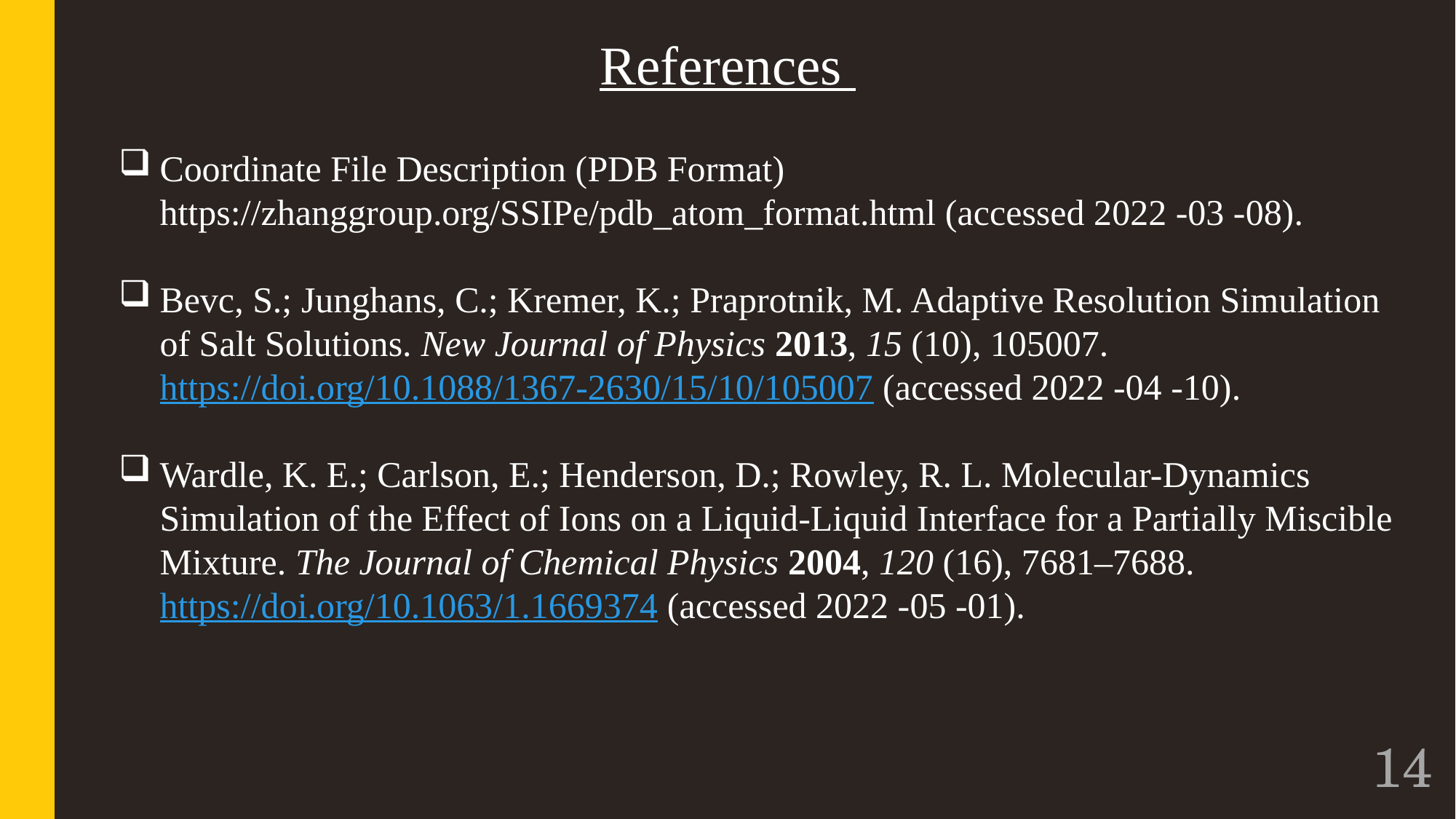

References
Coordinate File Description (PDB Format) https://zhanggroup.org/SSIPe/pdb_atom_format.html (accessed 2022 -03 -08).

Bevc, S.; Junghans, C.; Kremer, K.; Praprotnik, M. Adaptive Resolution Simulation of Salt Solutions. New Journal of Physics 2013, 15 (10), 105007. https://doi.org/10.1088/1367-2630/15/10/105007 (accessed 2022 -04 -10).

Wardle, K. E.; Carlson, E.; Henderson, D.; Rowley, R. L. Molecular-Dynamics Simulation of the Effect of Ions on a Liquid-Liquid Interface for a Partially Miscible Mixture. The Journal of Chemical Physics 2004, 120 (16), 7681–7688. https://doi.org/10.1063/1.1669374 (accessed 2022 -05 -01).
‌

14